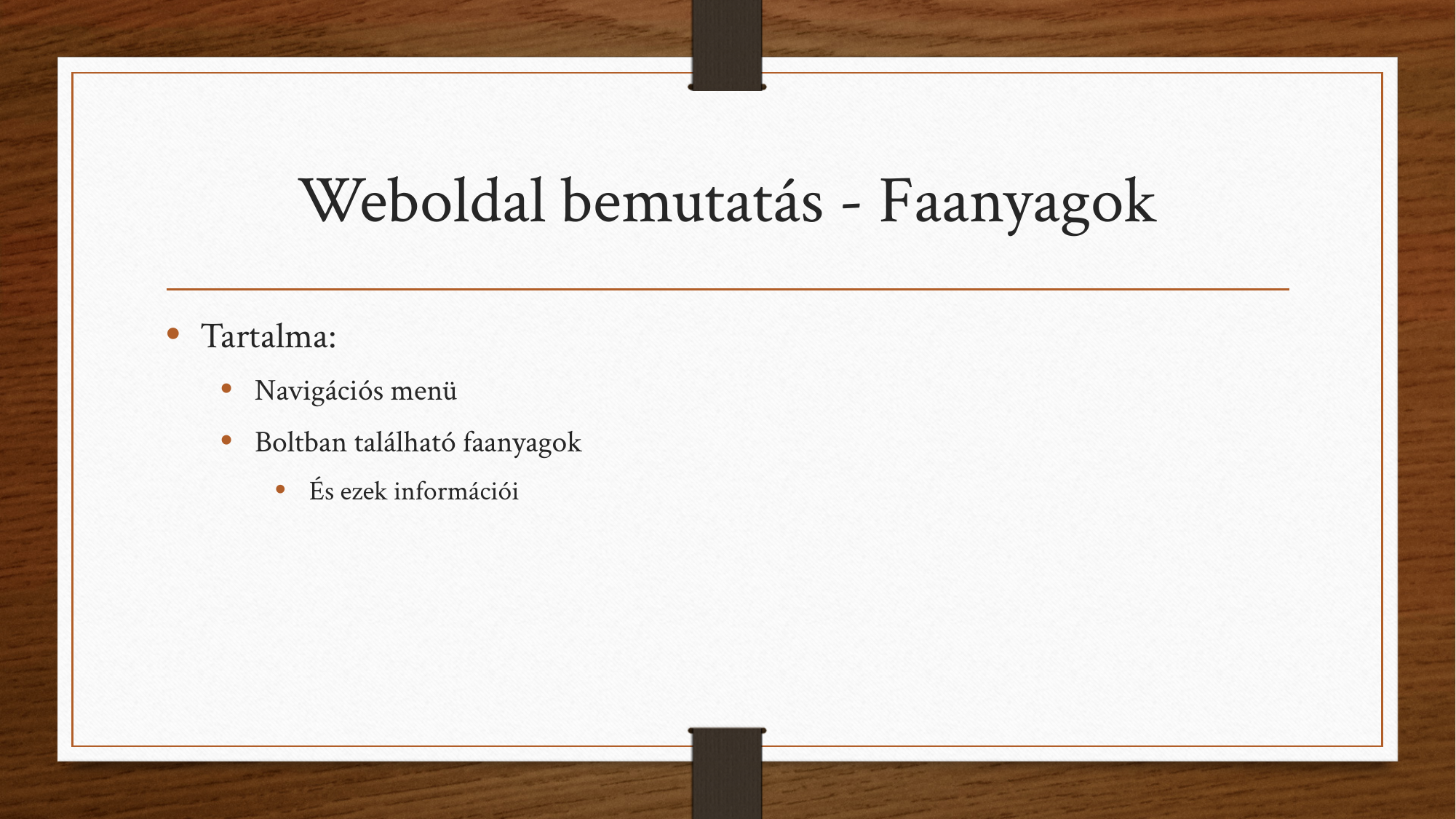

# Weboldal bemutatás - Faanyagok
Tartalma:
Navigációs menü
Boltban található faanyagok
És ezek információi